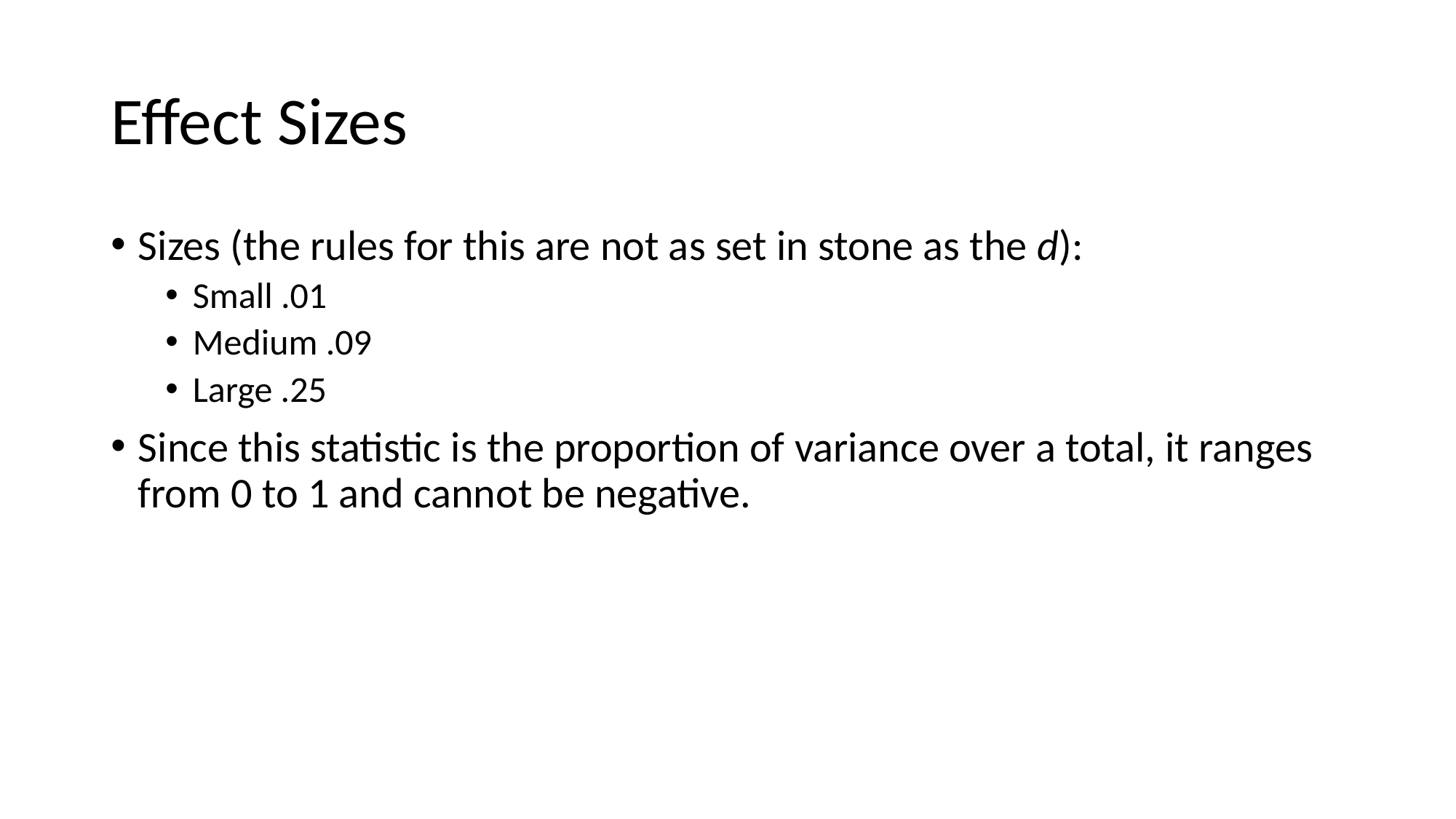

# Effect Sizes
Sizes (the rules for this are not as set in stone as the d):
Small .01
Medium .09
Large .25
Since this statistic is the proportion of variance over a total, it ranges from 0 to 1 and cannot be negative.